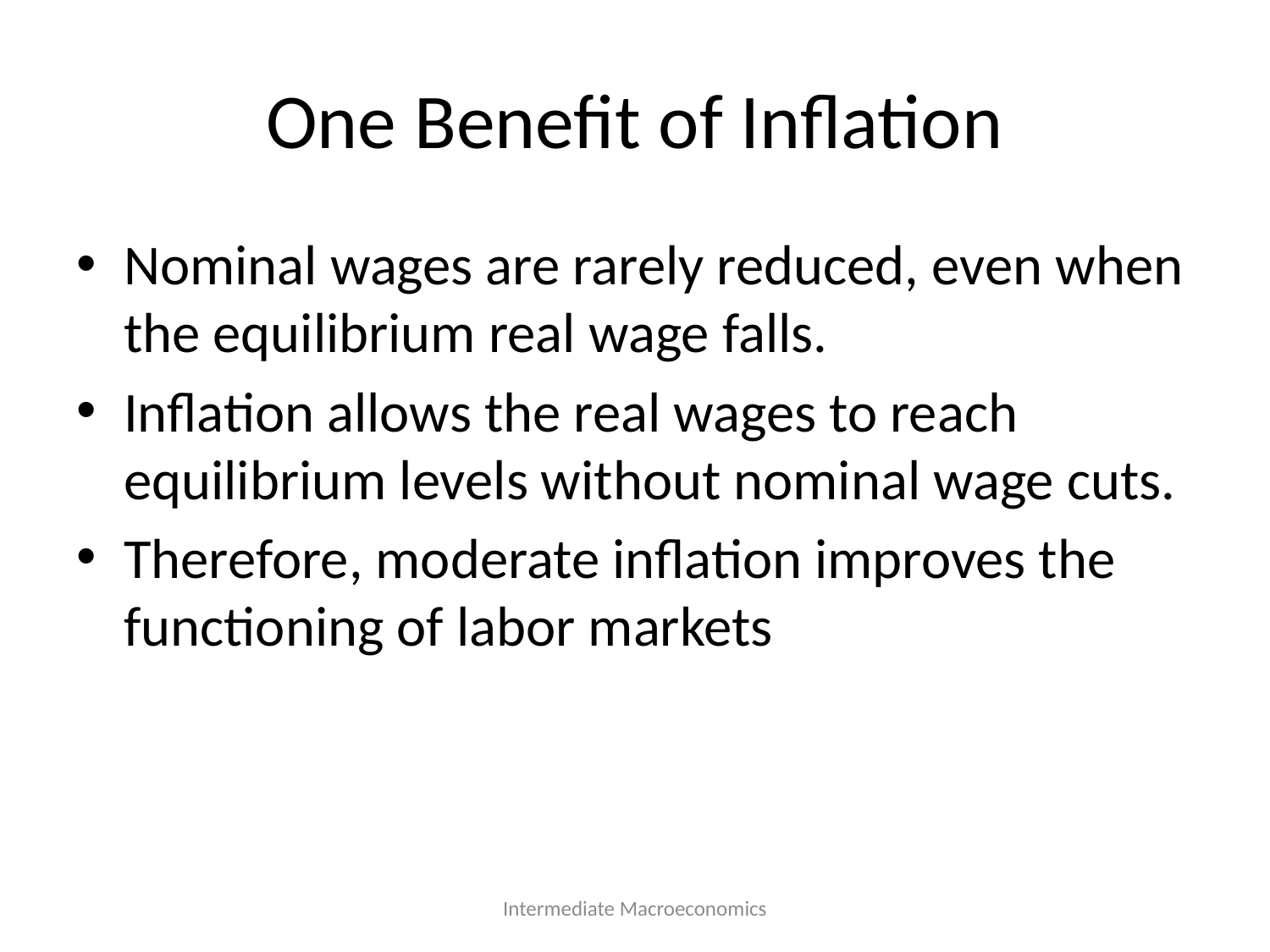

# One Benefit of Inflation
Nominal wages are rarely reduced, even when the equilibrium real wage falls.
Inflation allows the real wages to reach equilibrium levels without nominal wage cuts.
Therefore, moderate inflation improves the functioning of labor markets
Intermediate Macroeconomics